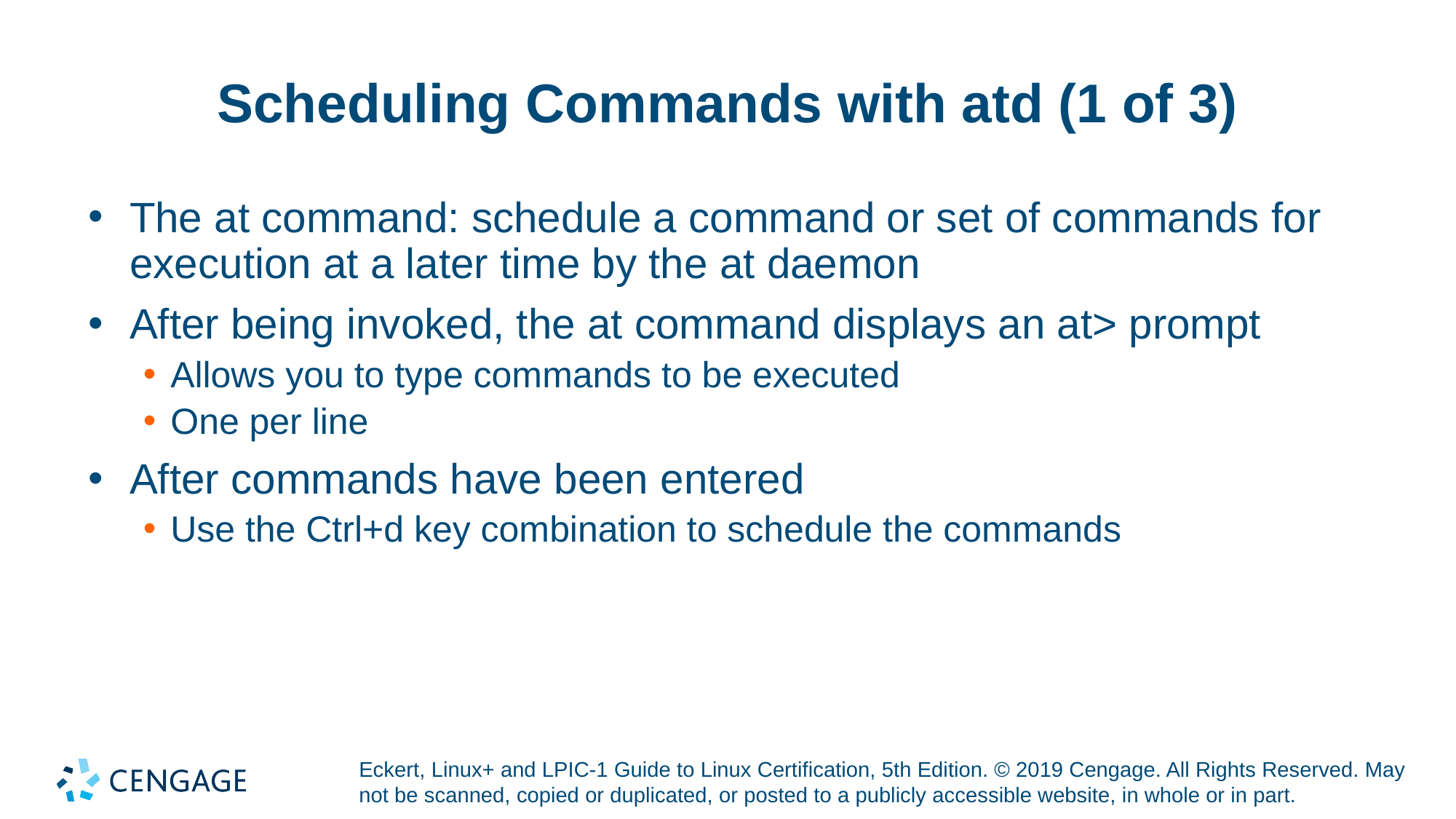

# Scheduling Commands with atd (1 of 3)
The at command: schedule a command or set of commands for execution at a later time by the at daemon
After being invoked, the at command displays an at> prompt
Allows you to type commands to be executed
One per line
After commands have been entered
Use the Ctrl+d key combination to schedule the commands